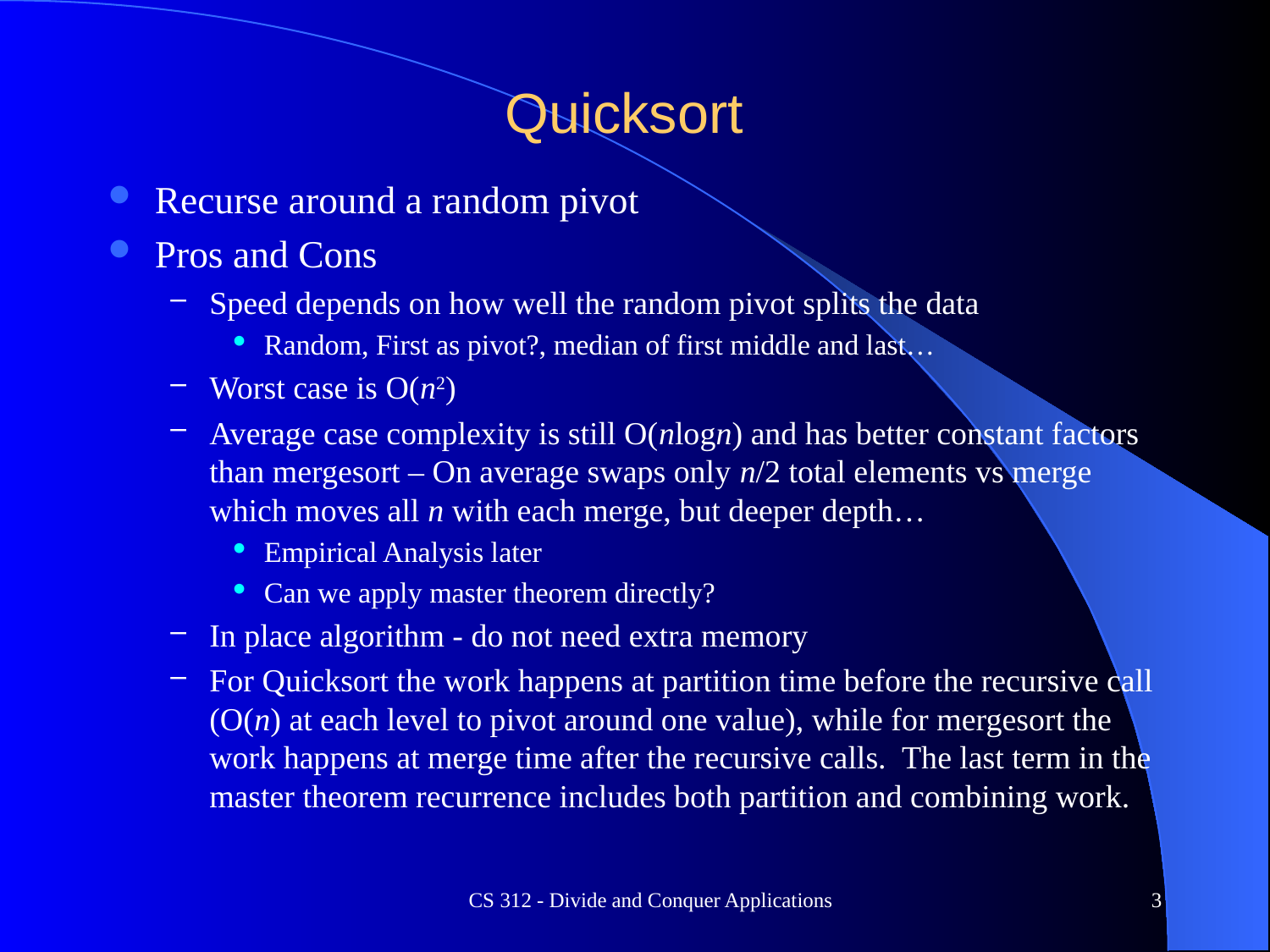

# Quicksort
Recurse around a random pivot
Pros and Cons
Speed depends on how well the random pivot splits the data
Random, First as pivot?, median of first middle and last…
Worst case is O(n2)
Average case complexity is still O(nlogn) and has better constant factors than mergesort – On average swaps only n/2 total elements vs merge which moves all n with each merge, but deeper depth…
Empirical Analysis later
Can we apply master theorem directly?
In place algorithm - do not need extra memory
For Quicksort the work happens at partition time before the recursive call (O(n) at each level to pivot around one value), while for mergesort the work happens at merge time after the recursive calls.  The last term in the master theorem recurrence includes both partition and combining work.
CS 312 - Divide and Conquer Applications
3